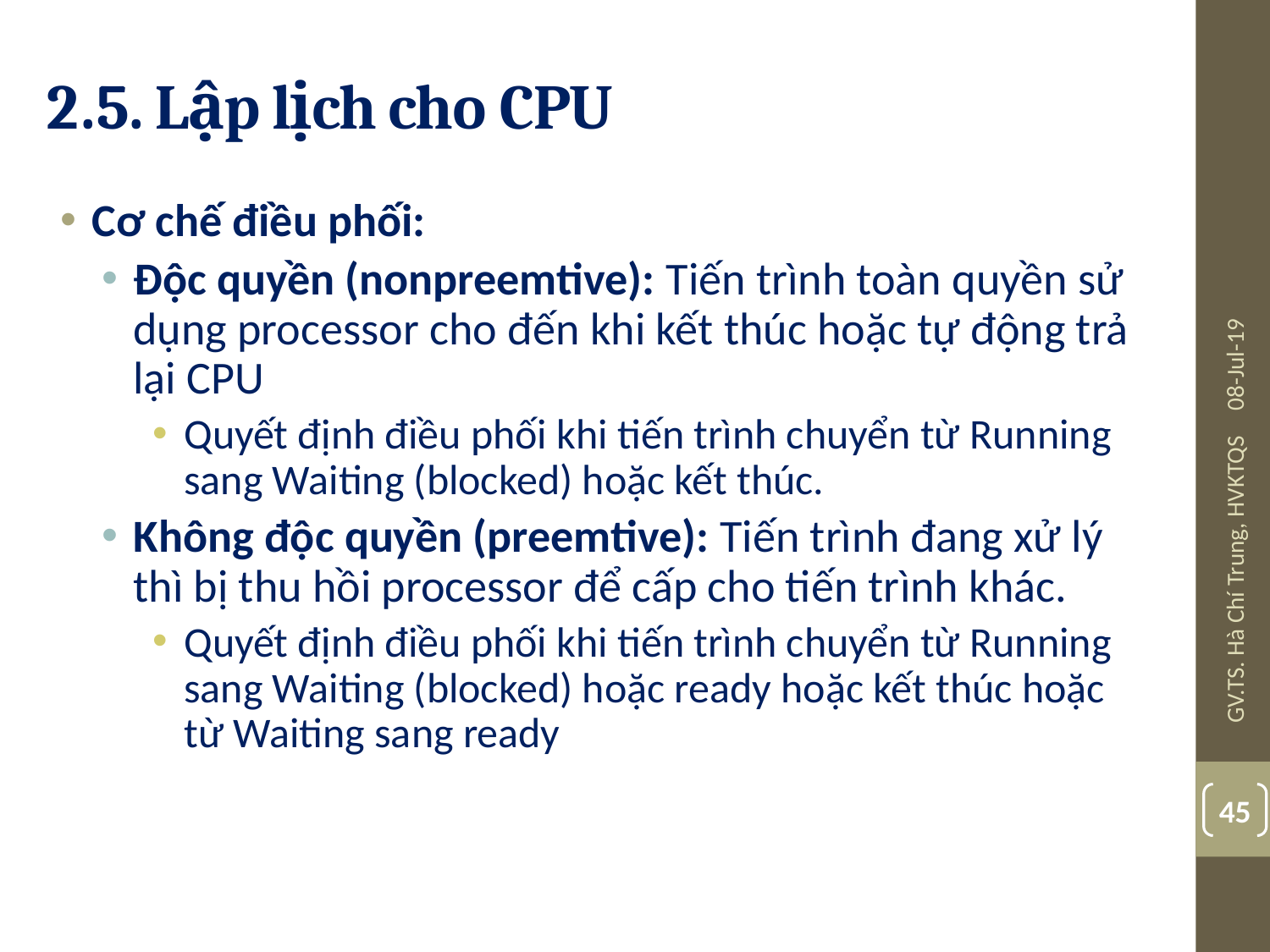

# 2.5. Lập lịch cho CPU
Cơ chế điều phối:
Độc quyền (nonpreemtive): Tiến trình toàn quyền sử dụng processor cho đến khi kết thúc hoặc tự động trả lại CPU
Quyết định điều phối khi tiến trình chuyển từ Running sang Waiting (blocked) hoặc kết thúc.
Không độc quyền (preemtive): Tiến trình đang xử lý thì bị thu hồi processor để cấp cho tiến trình khác.
Quyết định điều phối khi tiến trình chuyển từ Running sang Waiting (blocked) hoặc ready hoặc kết thúc hoặc từ Waiting sang ready

08-Jul-19
GV.TS. Hà Chí Trung, HVKTQS
45